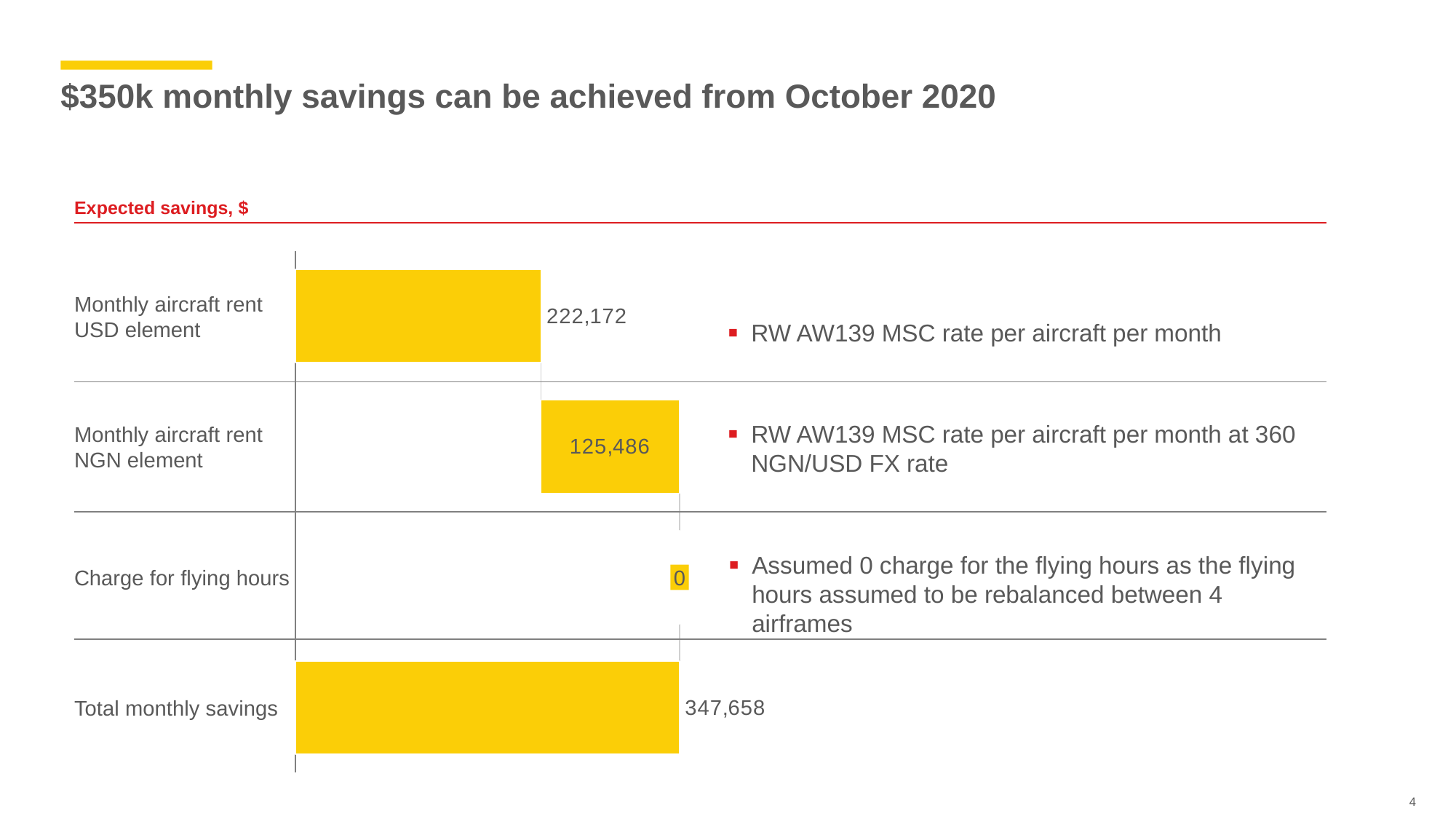

# $350k monthly savings can be achieved from October 2020
Expected savings, $

### Chart

| Category |  |  |
|---|---|---|
Monthly aircraft rent
USD element
RW AW139 MSC rate per aircraft per month
RW AW139 MSC rate per aircraft per month at 360 NGN/USD FX rate
Monthly aircraft rent
NGN element

Assumed 0 charge for the flying hours as the flying hours assumed to be rebalanced between 4 airframes
Charge for flying hours
0
Total monthly savings